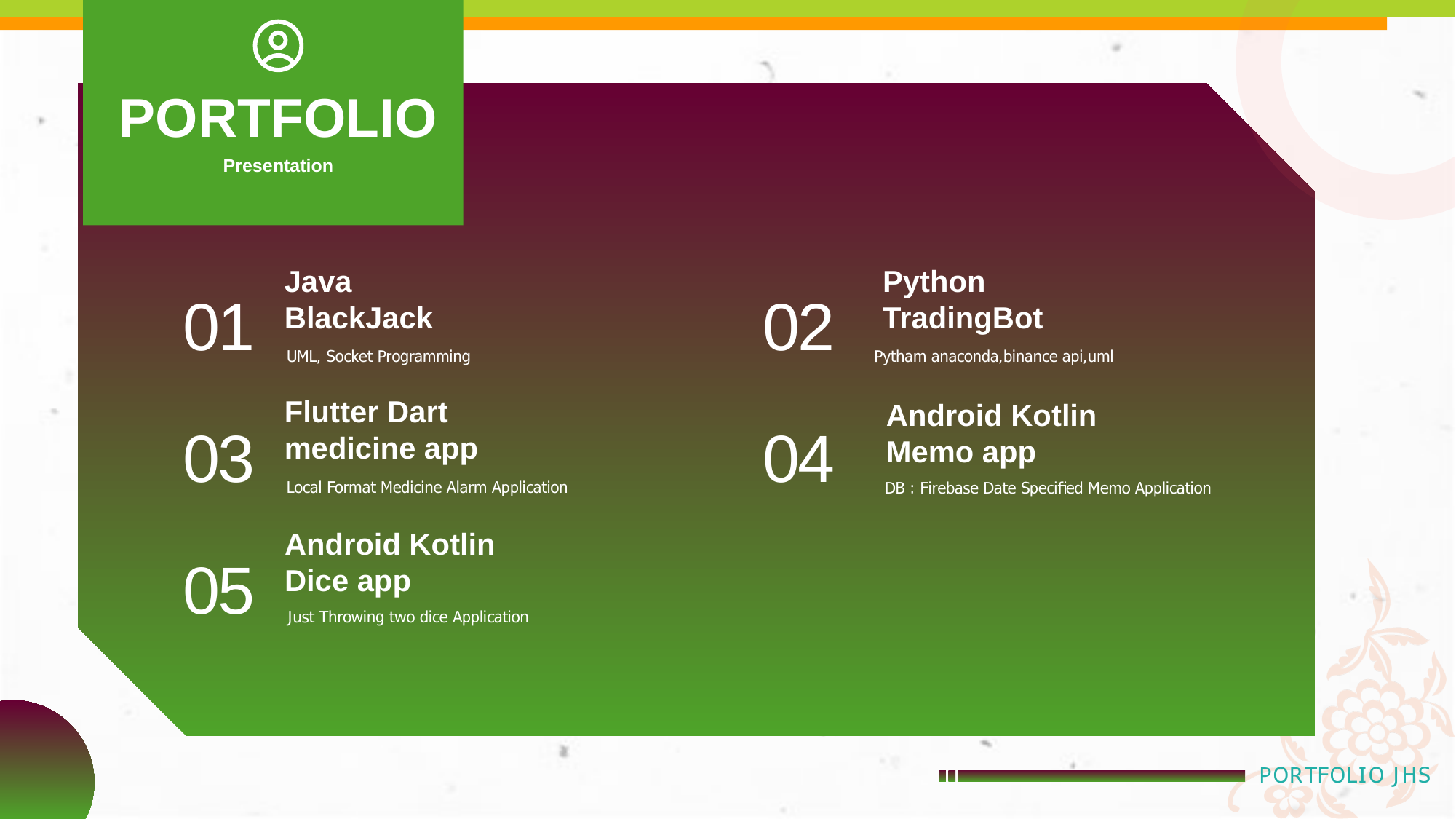

PORTFOLIO

Presentation
Java BlackJack
Python
TradingBot
01
02
UML, Socket Programming
Pytham anaconda,binance api,uml
Flutter Dart
medicine app
Android Kotlin
Memo app

03
04
Local Format Medicine Alarm Application
DB : Firebase Date Specified Memo Application
Android Kotlin
Dice app

05

Just Throwing two dice Application

PORTFOLIO JHS